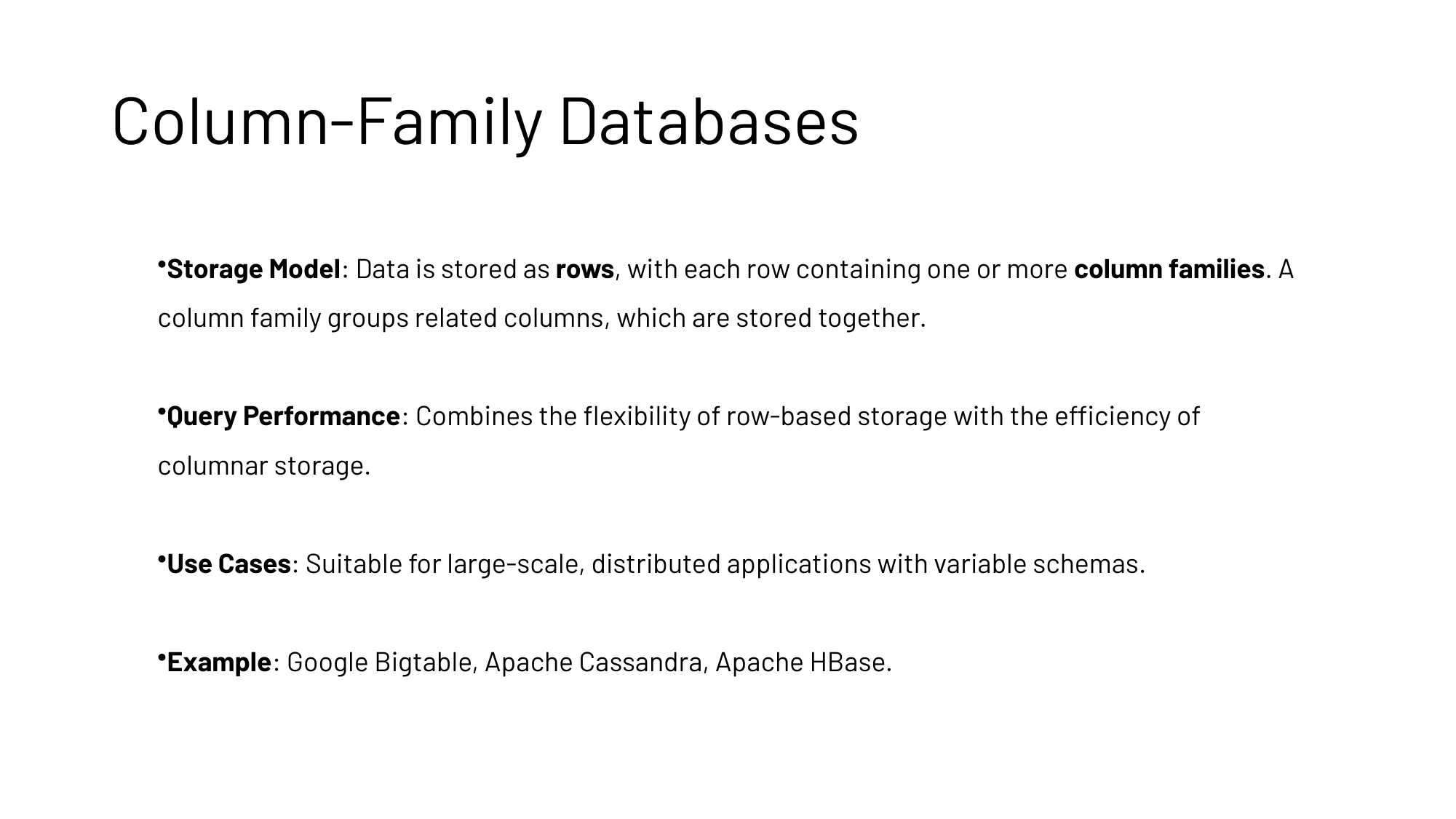

# Column-Family Databases
Storage Model: Data is stored as rows, with each row containing one or more column families. A column family groups related columns, which are stored together.

Query Performance: Combines the flexibility of row-based storage with the efficiency of columnar storage.

Use Cases: Suitable for large-scale, distributed applications with variable schemas.

Example: Google Bigtable, Apache Cassandra, Apache HBase.